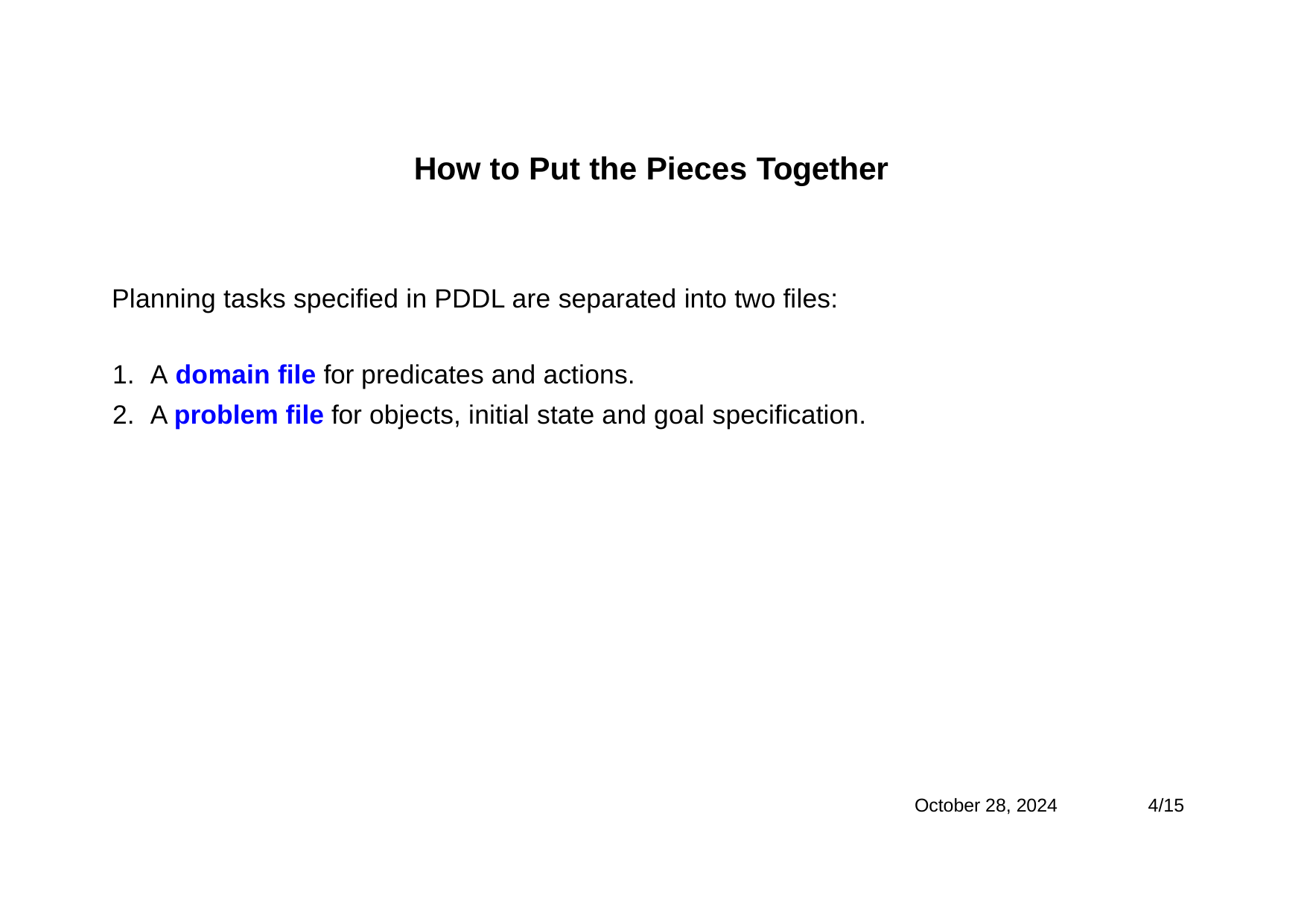

# How to Put the Pieces Together
Planning tasks specified in PDDL are separated into two files:

A domain file for predicates and actions.
A problem file for objects, initial state and goal specification.
October 28, 2024
4/15